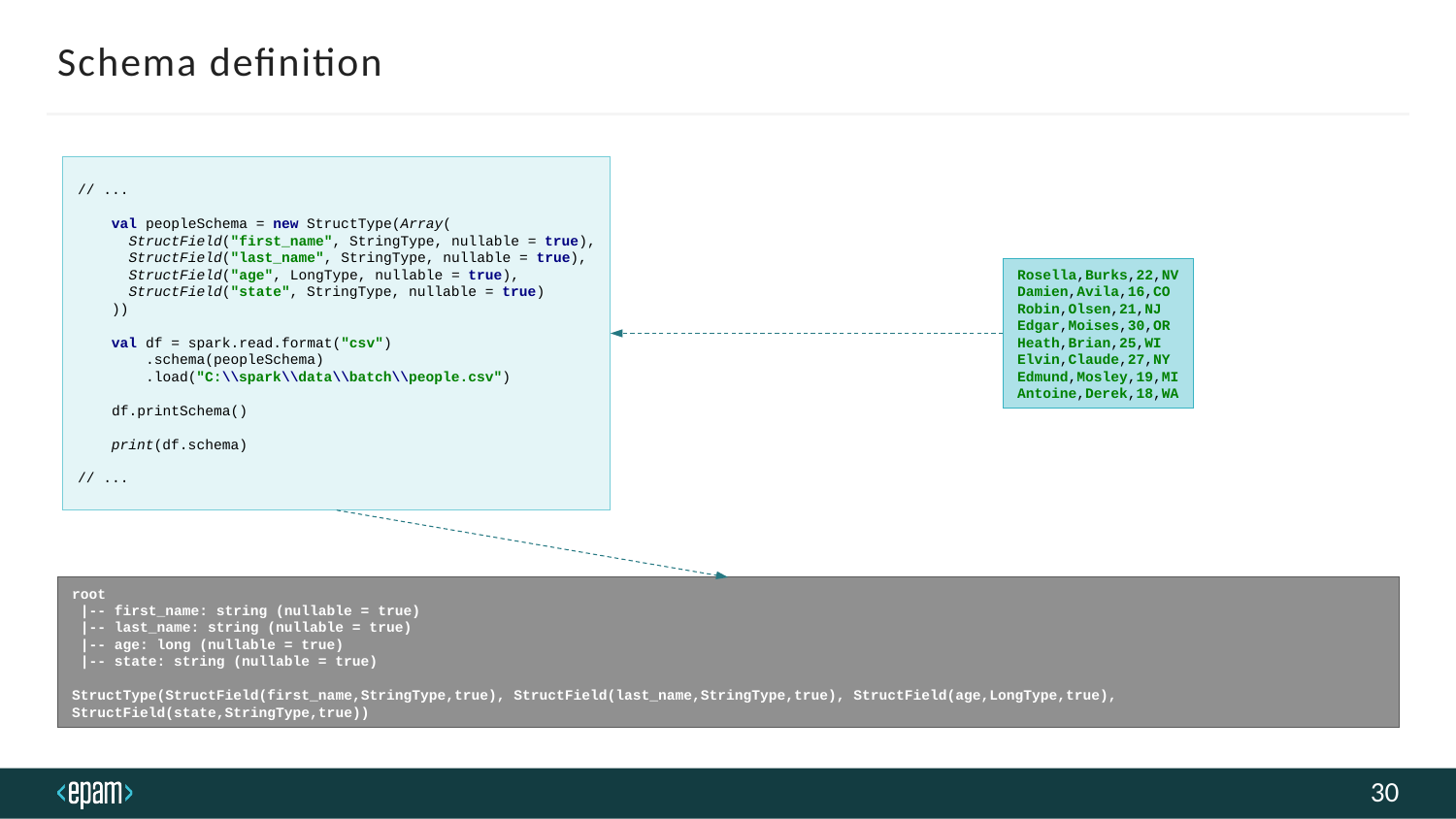

# Schema definition

// ...
    val peopleSchema = new StructType(Array(
      StructField("first_name", StringType, nullable = true),
      StructField("last_name", StringType, nullable = true),
      StructField("age", LongType, nullable = true),
      StructField("state", StringType, nullable = true)
    ))
    val df = spark.read.format("csv")
        .schema(peopleSchema)
        .load("C:\\spark\\data\\batch\\people.csv")
    df.printSchema()
    print(df.schema)
// ...

Rosella,Burks,22,NV
Damien,Avila,16,CO
Robin,Olsen,21,NJ
Edgar,Moises,30,OR
Heath,Brian,25,WI
Elvin,Claude,27,NY
Edmund,Mosley,19,MI
Antoine,Derek,18,WA
root
 |-- first_name: string (nullable = true)
 |-- last_name: string (nullable = true)
 |-- age: long (nullable = true)
 |-- state: string (nullable = true)

StructType(StructField(first_name,StringType,true), StructField(last_name,StringType,true), StructField(age,LongType,true), StructField(state,StringType,true))
30